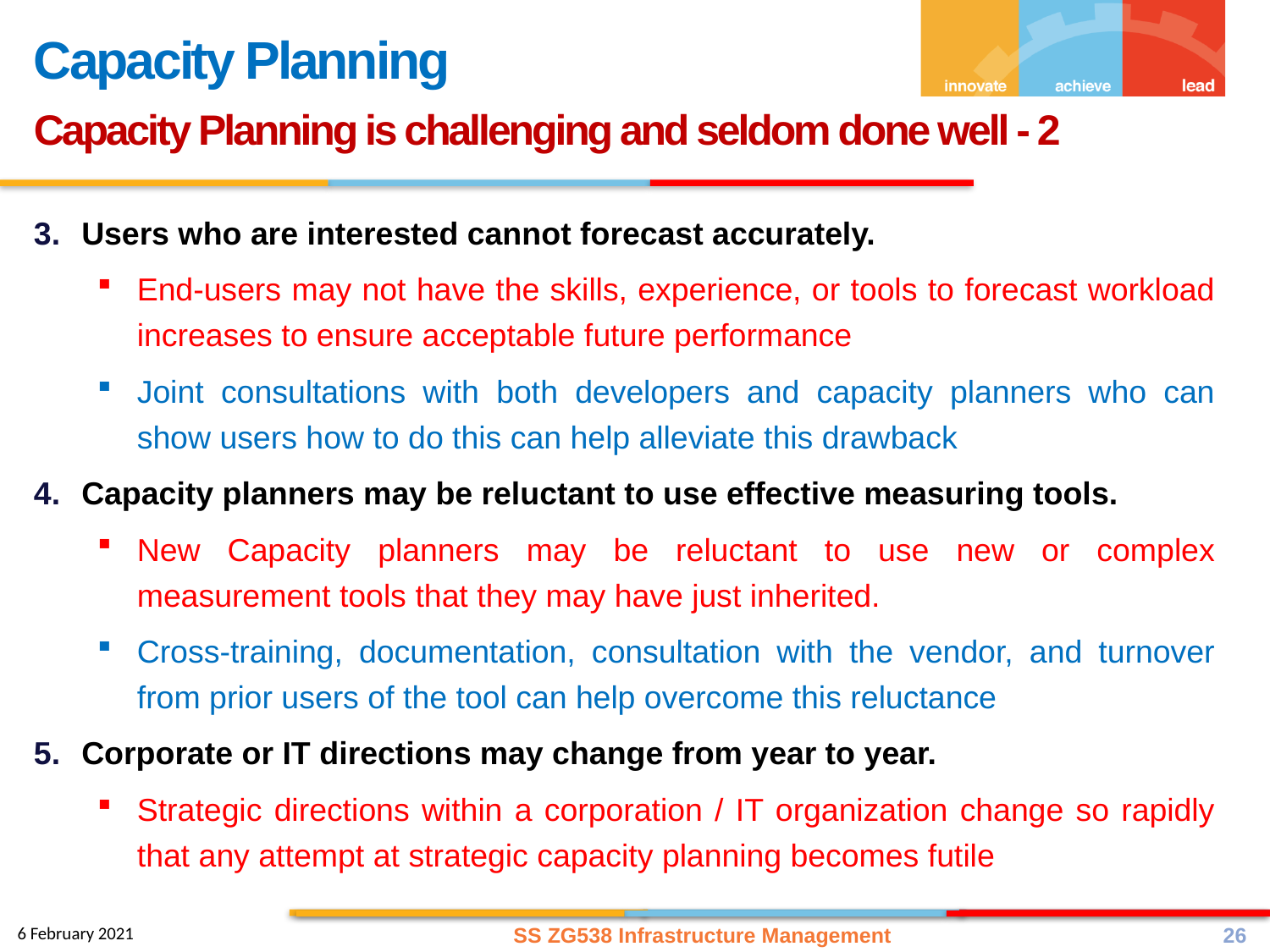

Capacity Planning
Capacity Planning is challenging and seldom done well - 2
Users who are interested cannot forecast accurately.
End-users may not have the skills, experience, or tools to forecast workload increases to ensure acceptable future performance
Joint consultations with both developers and capacity planners who can show users how to do this can help alleviate this drawback
Capacity planners may be reluctant to use effective measuring tools.
New Capacity planners may be reluctant to use new or complex measurement tools that they may have just inherited.
Cross-training, documentation, consultation with the vendor, and turnover from prior users of the tool can help overcome this reluctance
Corporate or IT directions may change from year to year.
Strategic directions within a corporation / IT organization change so rapidly that any attempt at strategic capacity planning becomes futile

SS ZG538 Infrastructure Management
26